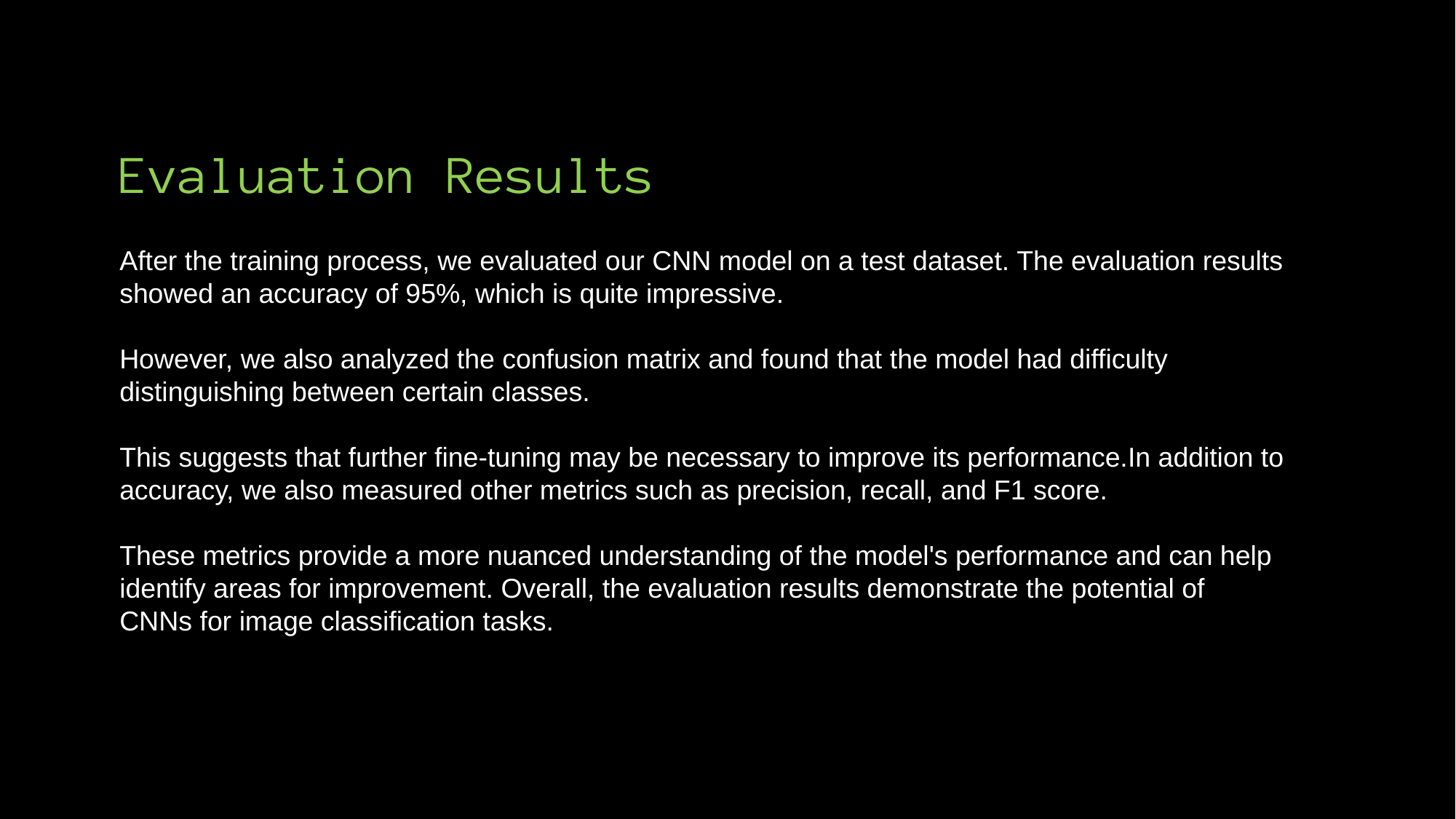

# Evaluation Results
After the training process, we evaluated our CNN model on a test dataset. The evaluation results showed an accuracy of 95%, which is quite impressive.

However, we also analyzed the confusion matrix and found that the model had difficulty distinguishing between certain classes.

This suggests that further fine-tuning may be necessary to improve its performance.In addition to accuracy, we also measured other metrics such as precision, recall, and F1 score.

These metrics provide a more nuanced understanding of the model's performance and can help identify areas for improvement. Overall, the evaluation results demonstrate the potential of CNNs for image classification tasks.